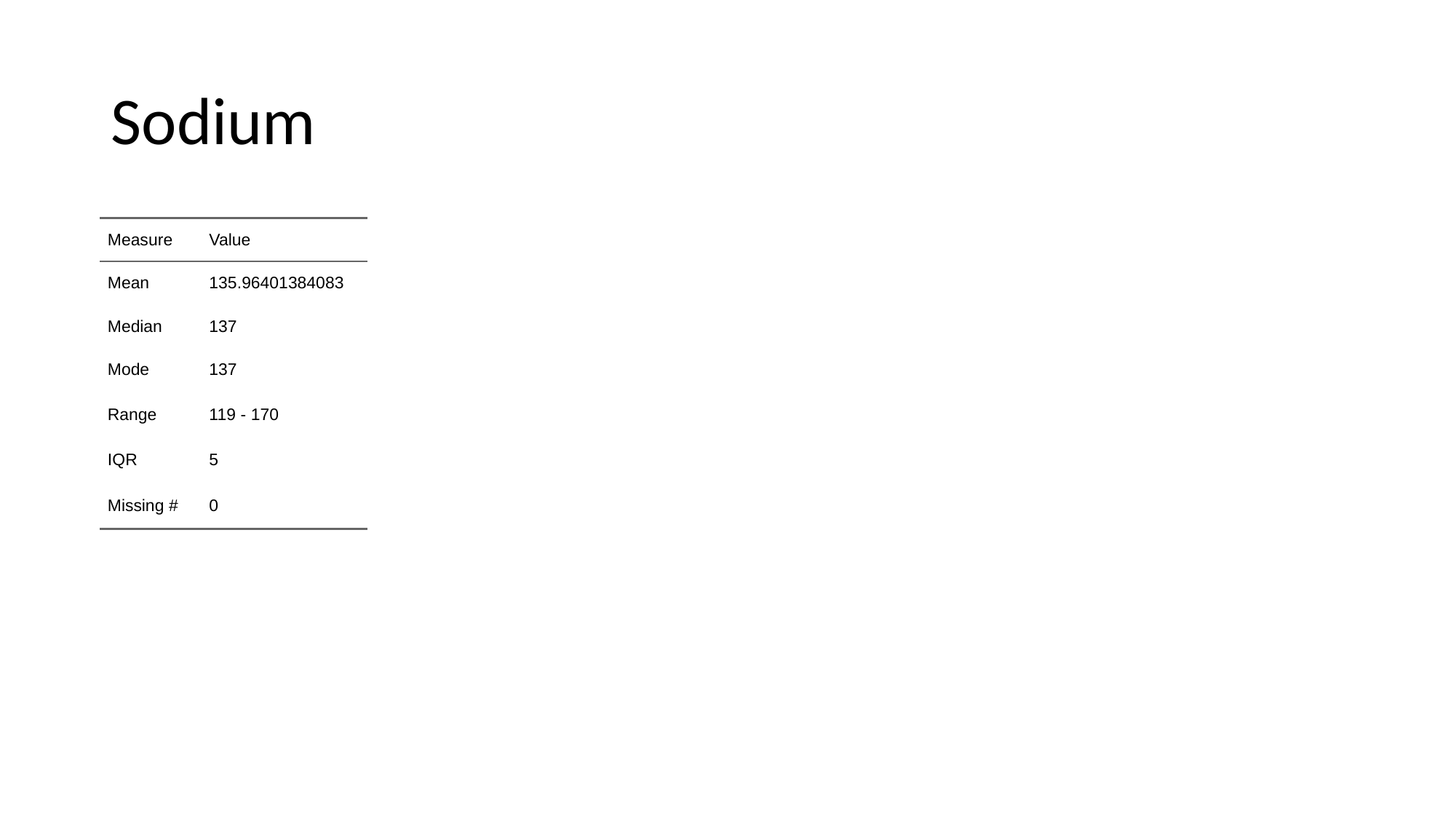

# Sodium
| Measure | Value |
| --- | --- |
| Mean | 135.96401384083 |
| Median | 137 |
| Mode | 137 |
| Range | 119 - 170 |
| IQR | 5 |
| Missing # | 0 |